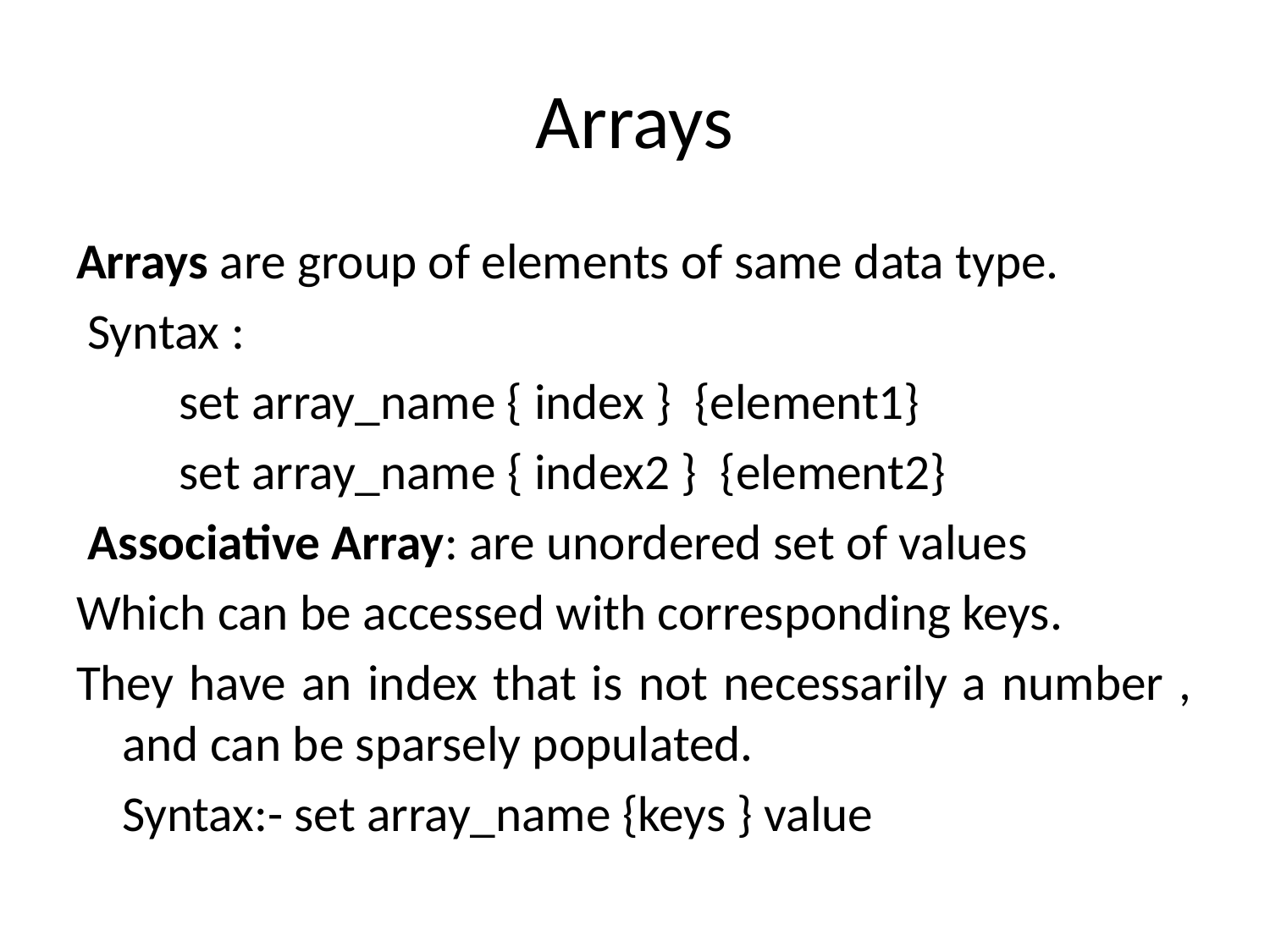

# Arrays
Arrays are group of elements of same data type.
 Syntax :
         set array_name { index }  {element1}
  	     set array_name { index2 }  {element2}
 Associative Array: are unordered set of values
Which can be accessed with corresponding keys.
They have an index that is not necessarily a number , and can be sparsely populated.
	Syntax:- set array_name {keys } value